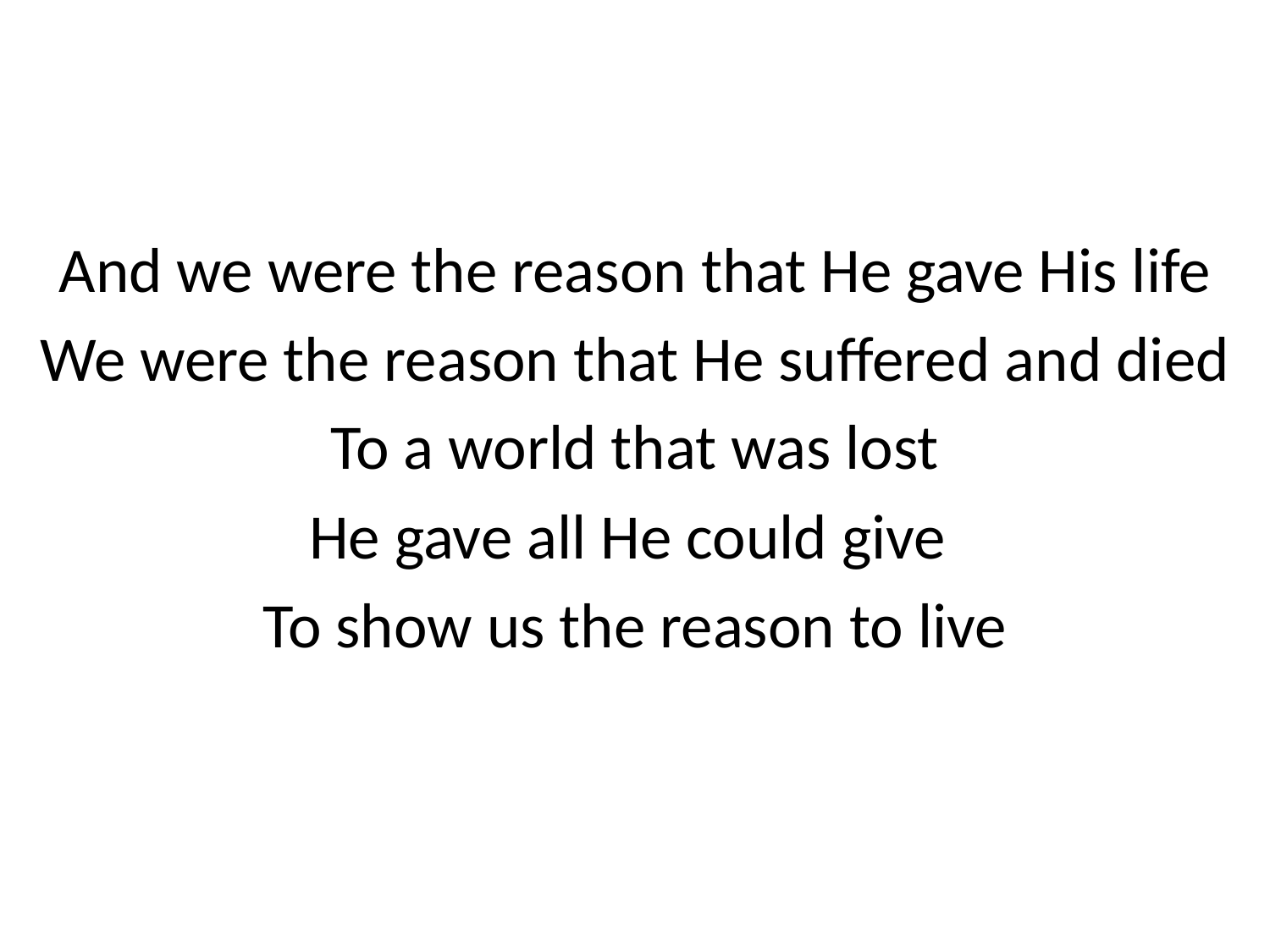

#
And we were the reason that He gave His life
We were the reason that He suffered and died
To a world that was lost
He gave all He could give
To show us the reason to live